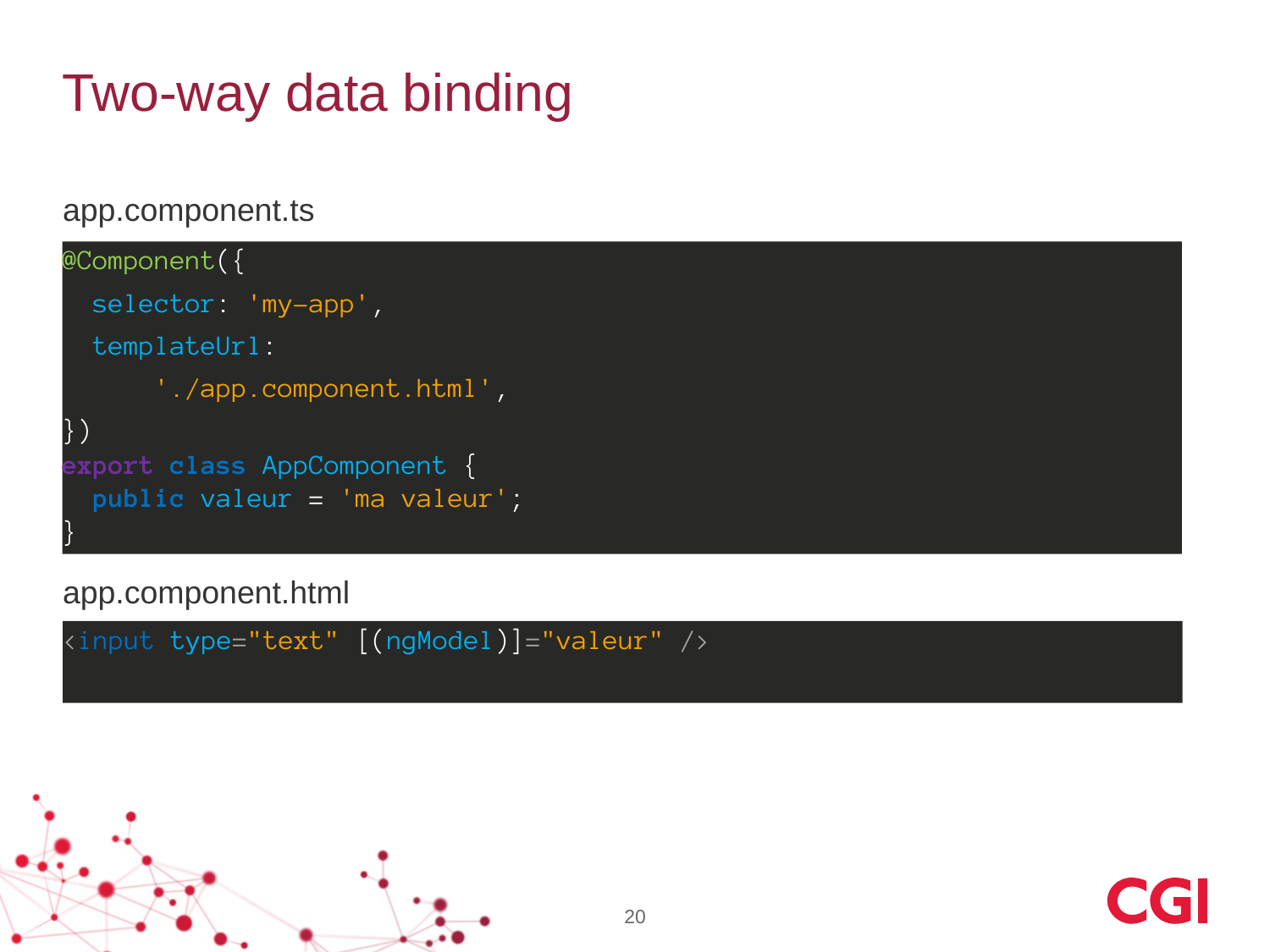

# Two-way data binding
app.component.ts
@Component({
  selector: 'my-app',
  templateUrl:
      './app.component.html',
})
export class AppComponent {
  public valeur = 'ma valeur';
}
app.component.html
<input type="text" [(ngModel)]="valeur" />
20